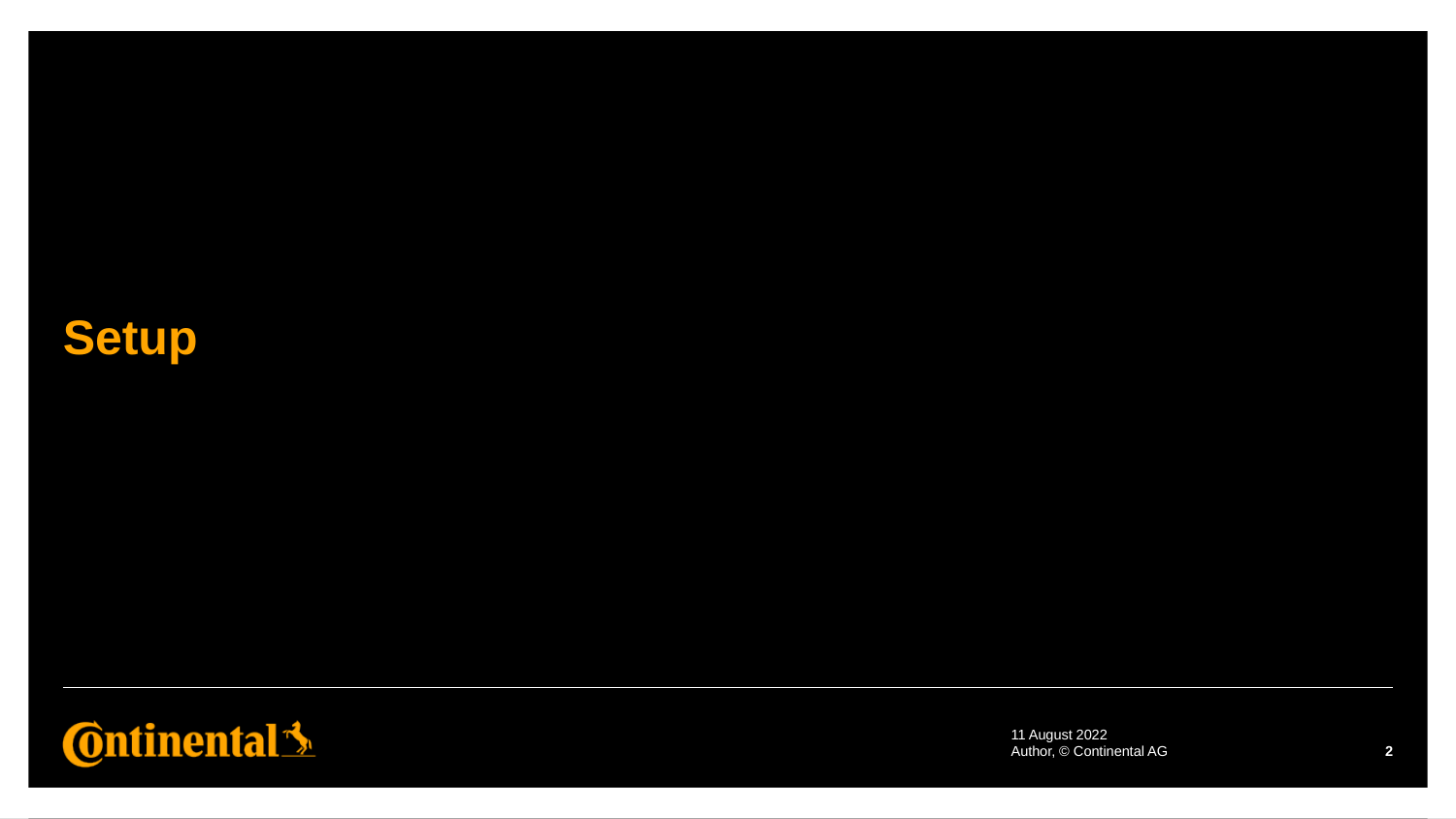

# Setup

11 August 2022
Author, © Continental AG
2